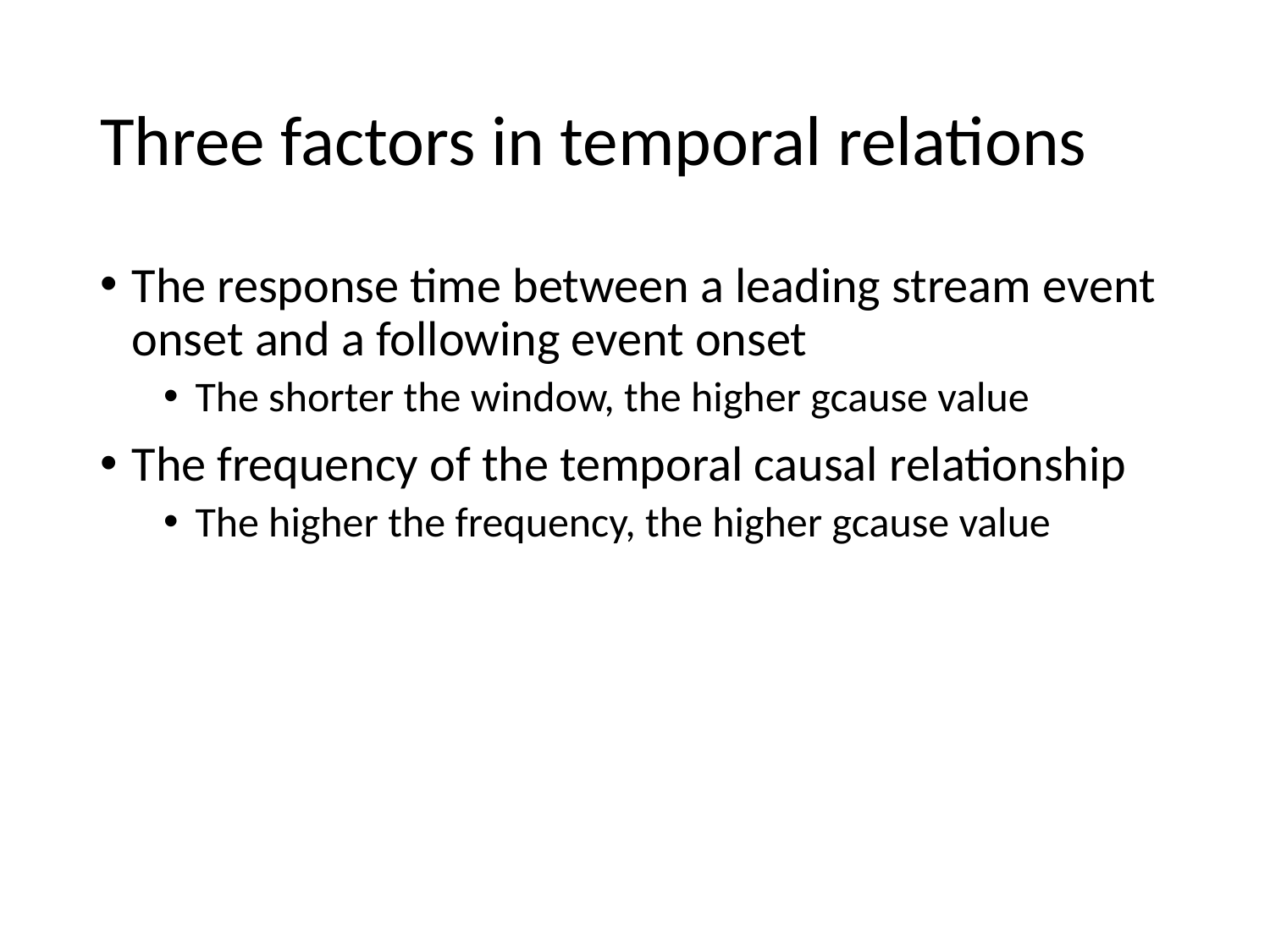

# Three factors in temporal relations
The response time between a leading stream event onset and a following event onset
The shorter the window, the higher gcause value
The frequency of the temporal causal relationship
The higher the frequency, the higher gcause value